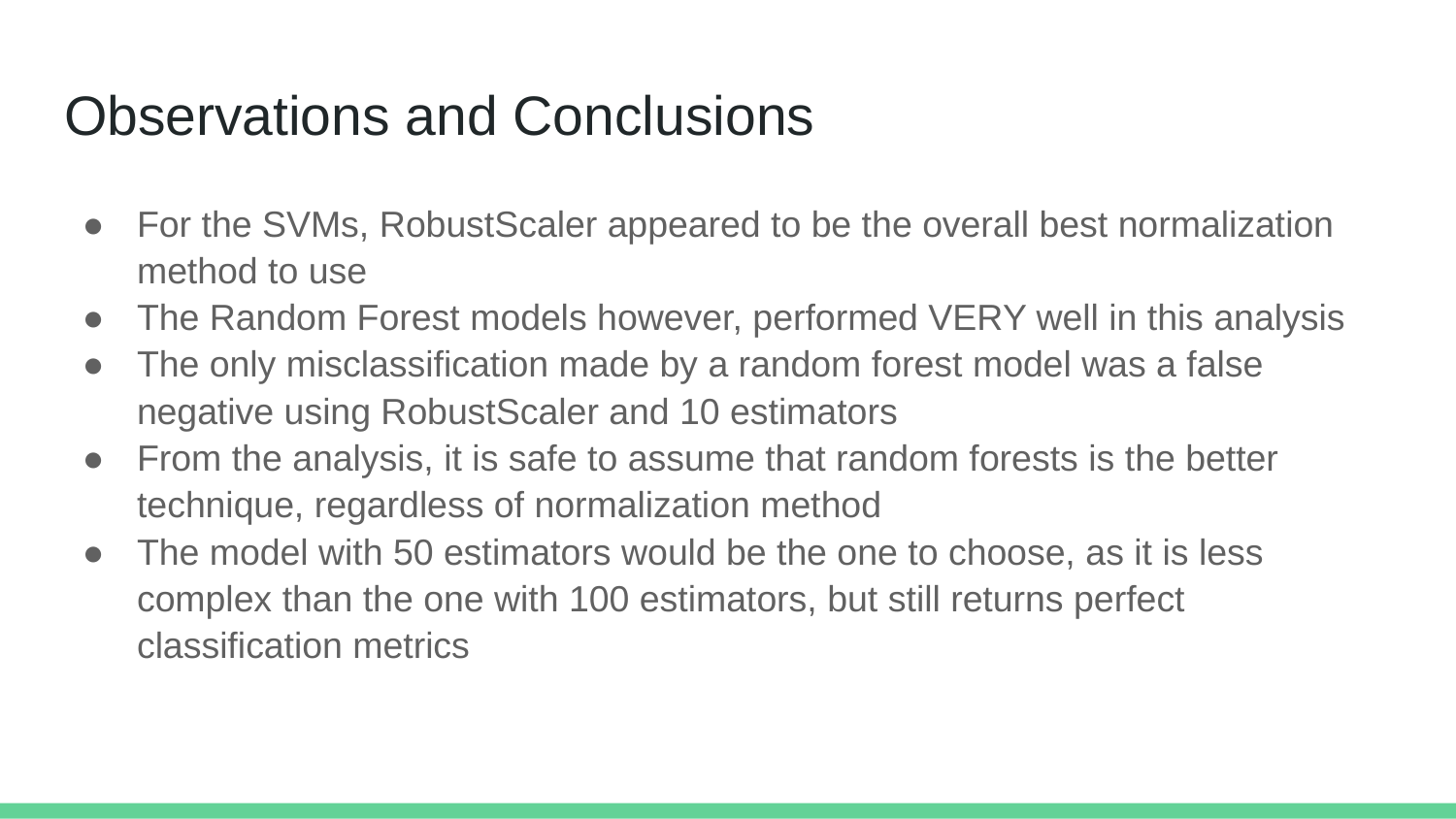

# Observations and Conclusions
For the SVMs, RobustScaler appeared to be the overall best normalization method to use
The Random Forest models however, performed VERY well in this analysis
The only misclassification made by a random forest model was a false negative using RobustScaler and 10 estimators
From the analysis, it is safe to assume that random forests is the better technique, regardless of normalization method
The model with 50 estimators would be the one to choose, as it is less complex than the one with 100 estimators, but still returns perfect classification metrics